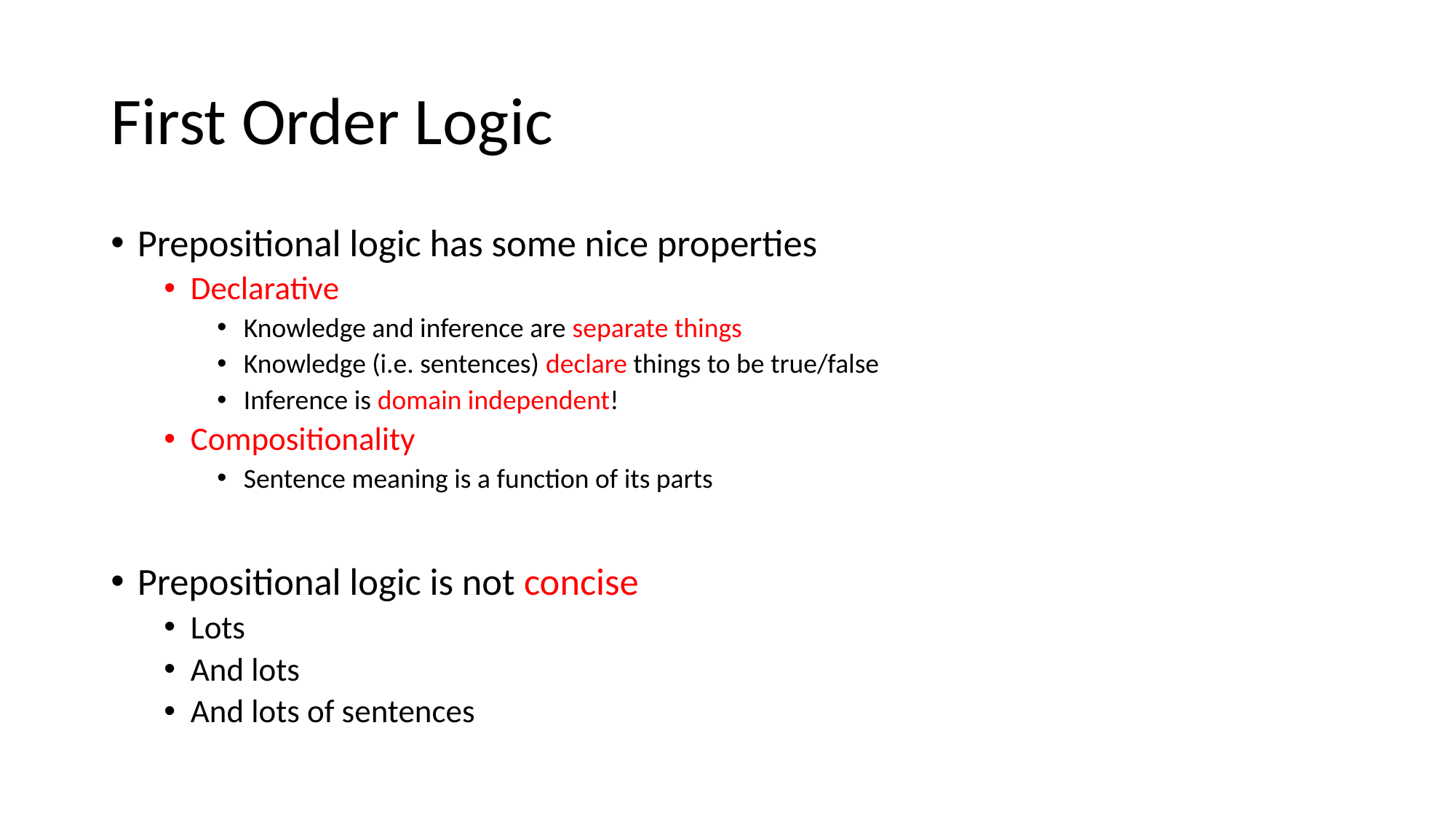

# First Order Logic
Prepositional logic has some nice properties
Declarative
Knowledge and inference are separate things
Knowledge (i.e. sentences) declare things to be true/false
Inference is domain independent!
Compositionality
Sentence meaning is a function of its parts

Prepositional logic is not concise
Lots
And lots
And lots of sentences